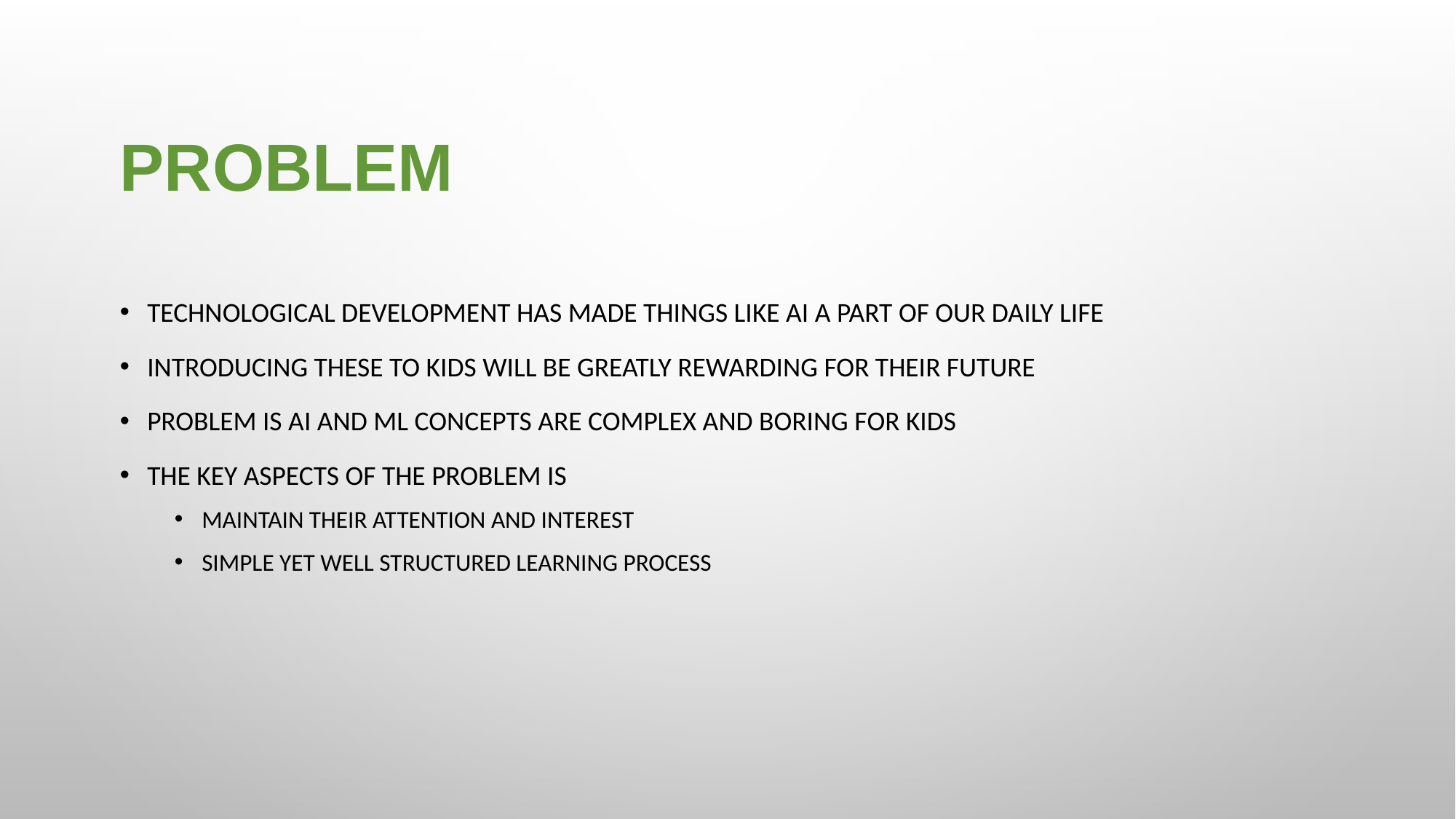

# Problem
Technological development has made things like AI a part of our daily life
Introducing these to kids will be greatly rewarding for their future
Problem is AI and ML concepts are complex and boring for kids
The key aspects of the problem is
Maintain their attention and interest
Simple yet well structured learning process